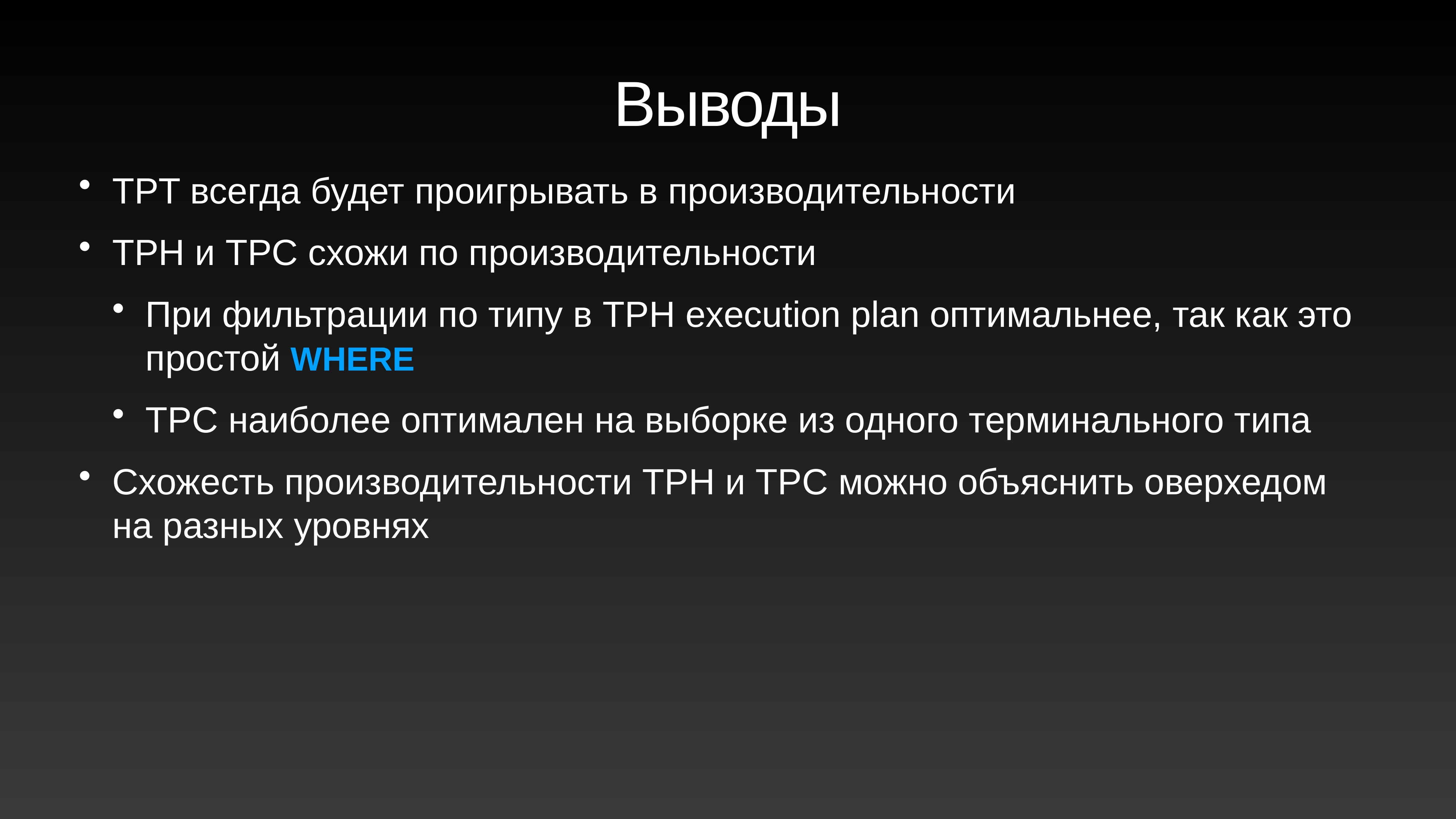

# Выводы
TPT всегда будет проигрывать в производительности
TPH и TPC схожи по производительности
При фильтрации по типу в TPH execution plan оптимальнее, так как это простой WHERE
TPC наиболее оптимален на выборке из одного терминального типа
Схожесть производительности TPH и TPC можно объяснить оверхедом на разных уровнях